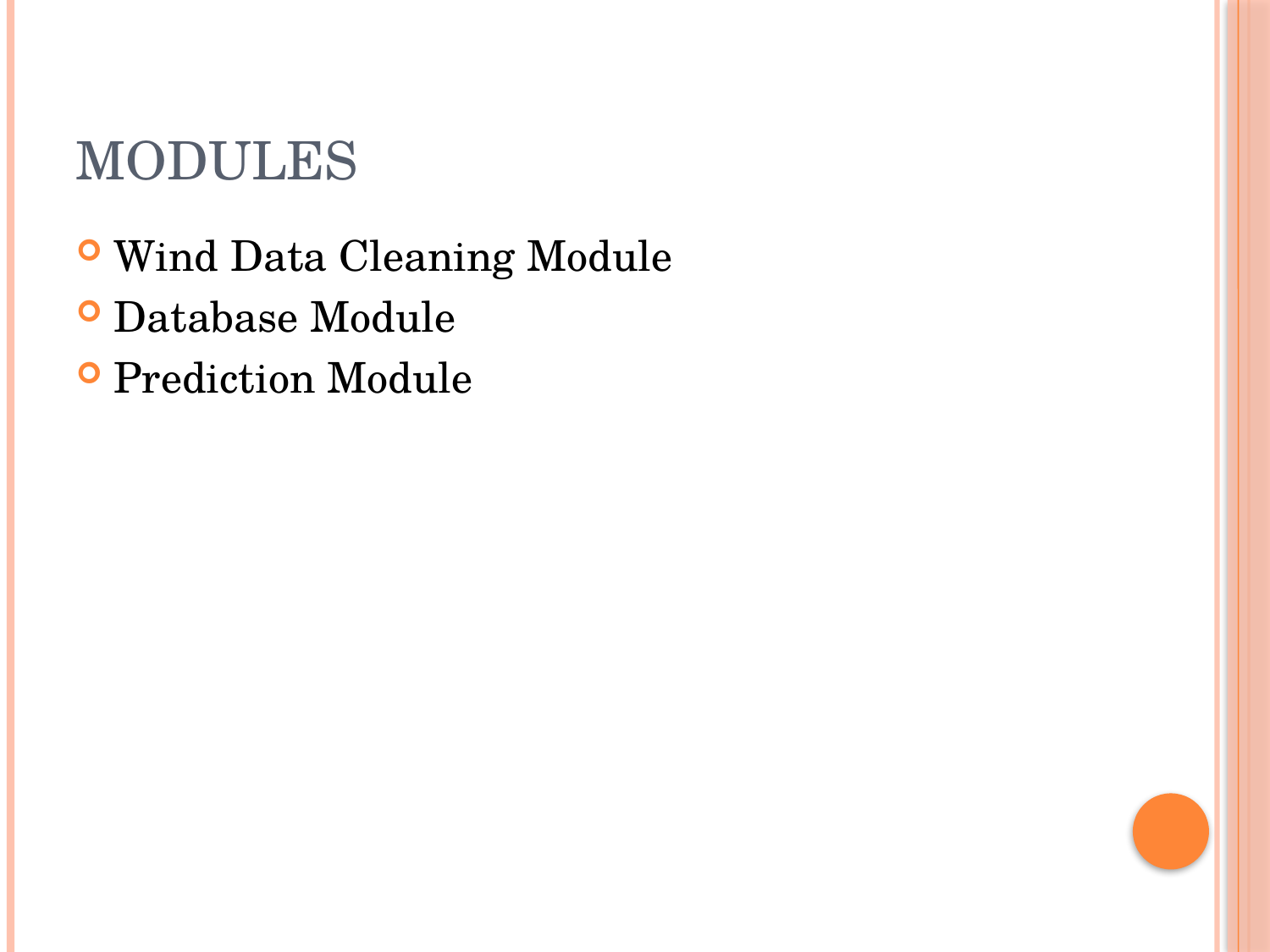

# modules
Wind Data Cleaning Module
Database Module
Prediction Module